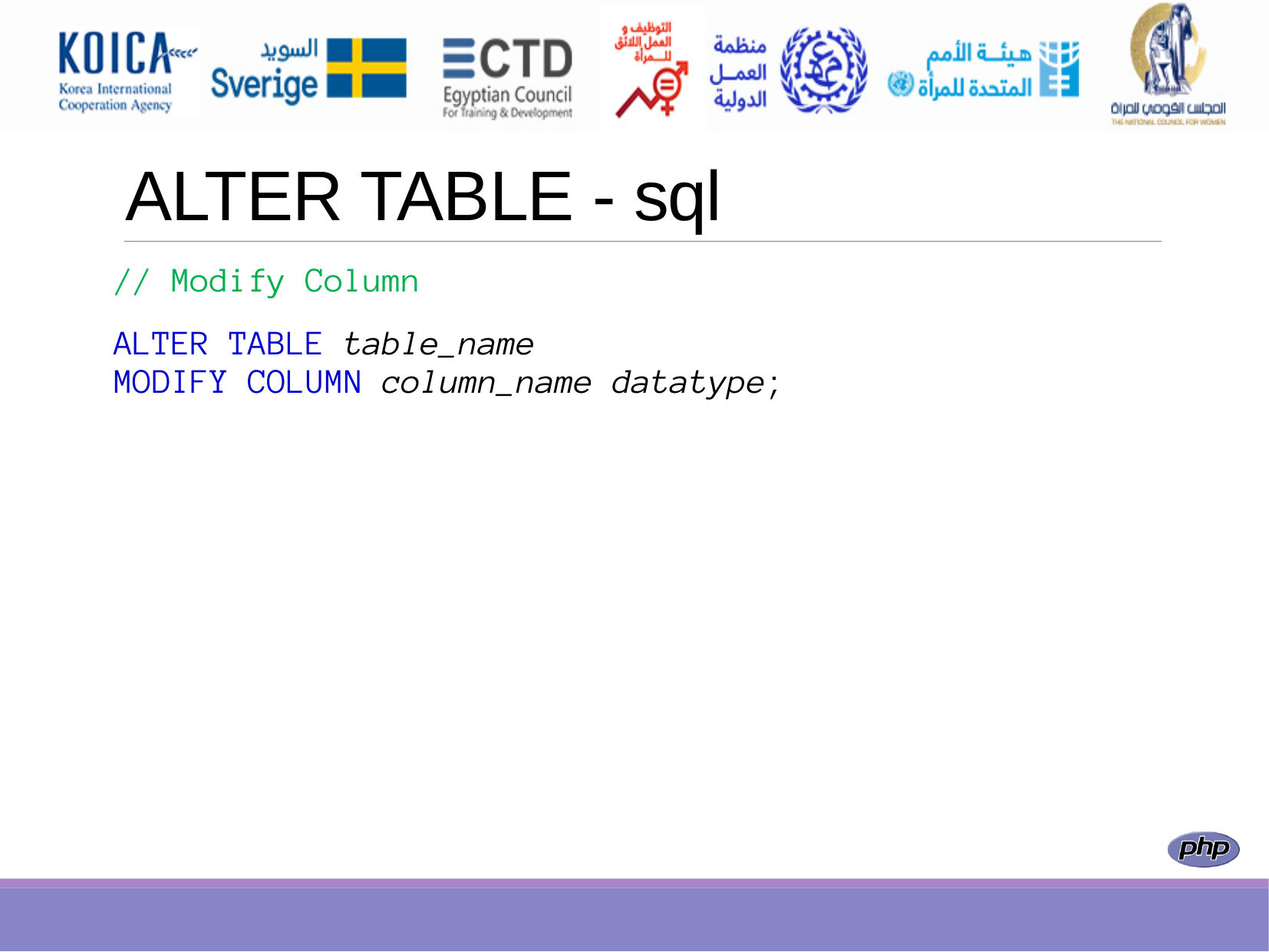

# ALTER TABLE - sql
// Modify Column
ALTER TABLE table_name
MODIFY COLUMN column_name datatype;